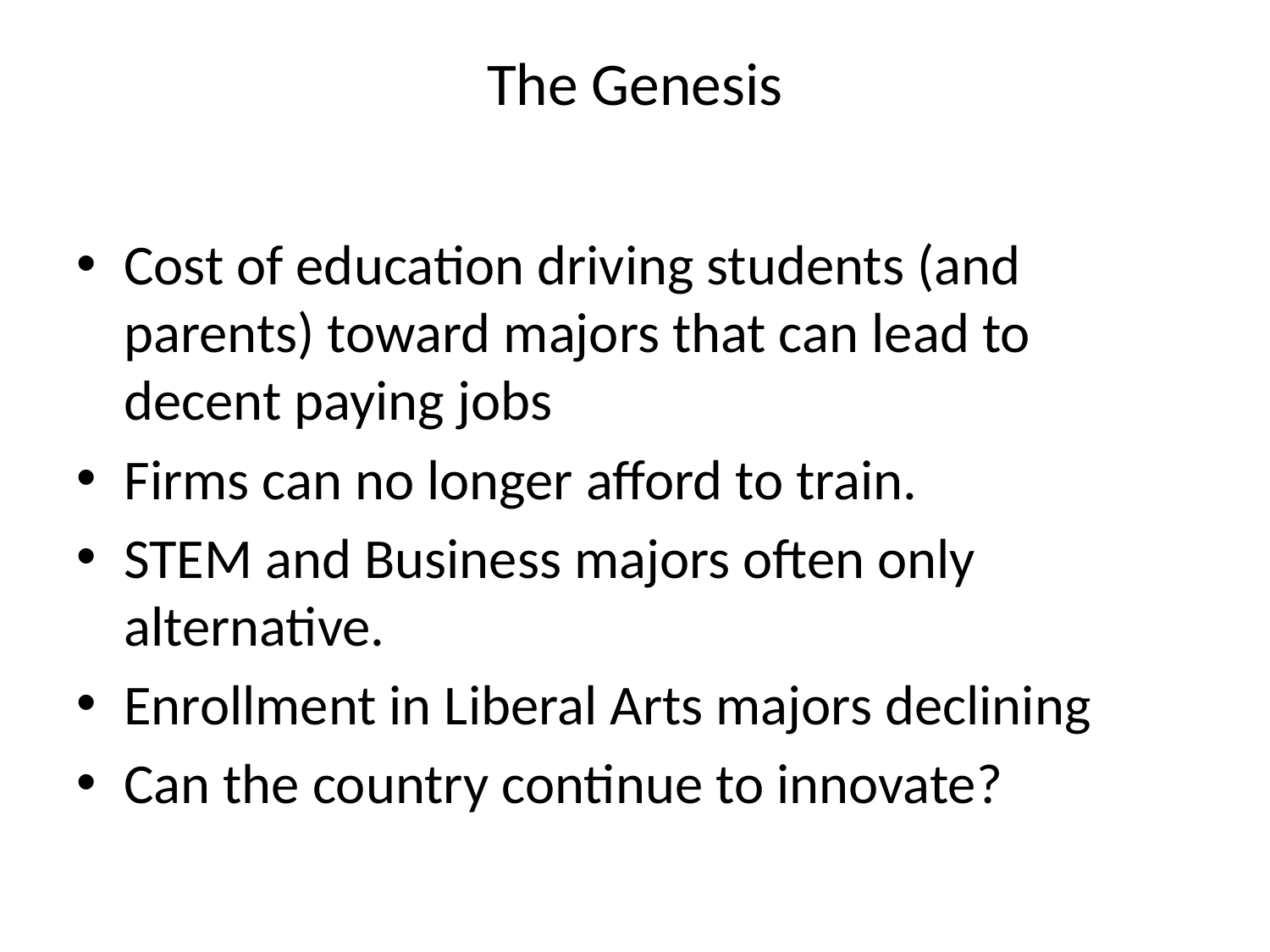

# The Genesis
Cost of education driving students (and parents) toward majors that can lead to decent paying jobs
Firms can no longer afford to train.
STEM and Business majors often only alternative.
Enrollment in Liberal Arts majors declining
Can the country continue to innovate?